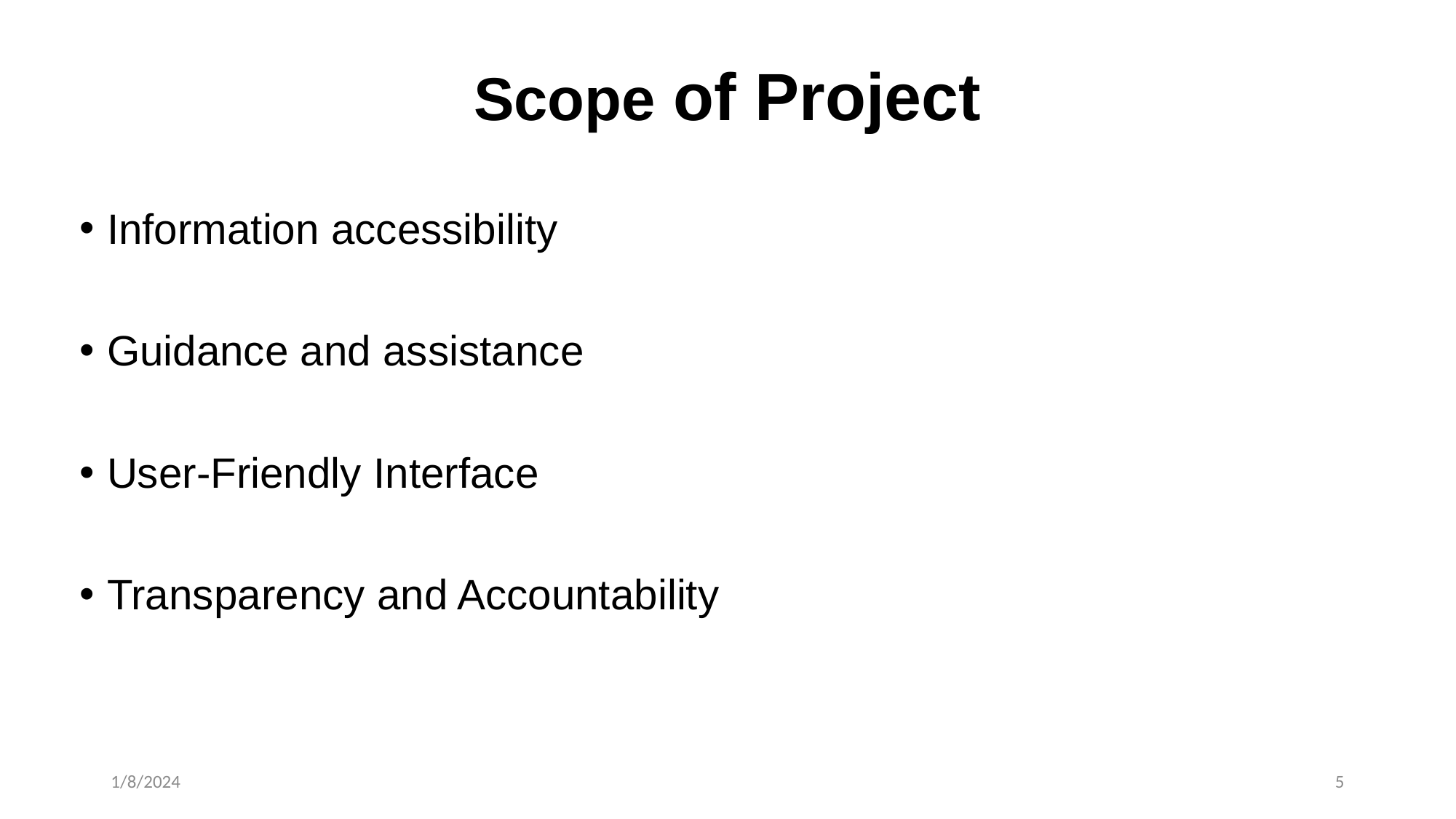

# Scope of Project
Information accessibility

Guidance and assistance

User-Friendly Interface

Transparency and Accountability
1/8/2024
5